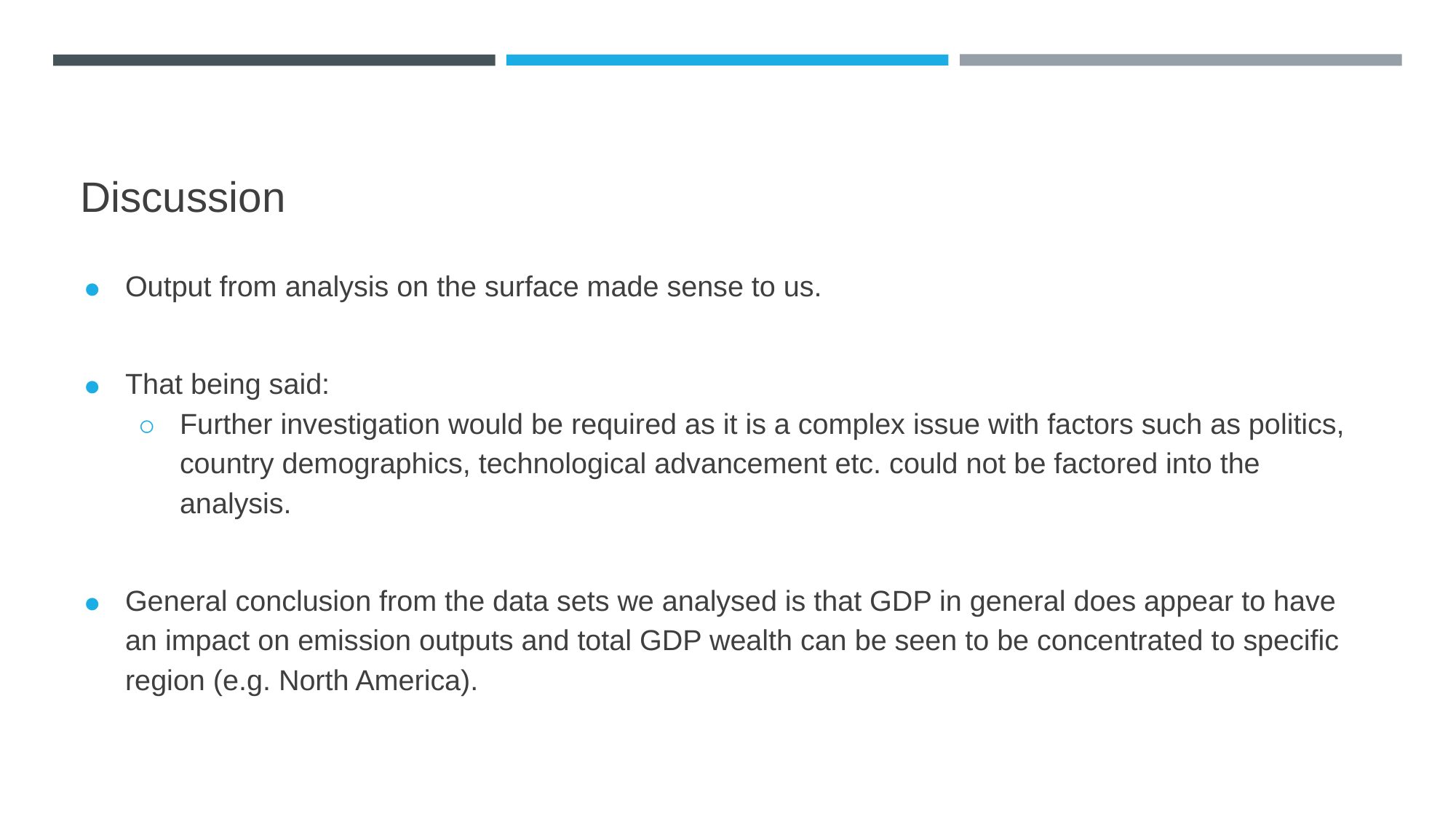

# Discussion

Output from analysis on the surface made sense to us.

That being said:
Further investigation would be required as it is a complex issue with factors such as politics, country demographics, technological advancement etc. could not be factored into the analysis.

General conclusion from the data sets we analysed is that GDP in general does appear to have an impact on emission outputs and total GDP wealth can be seen to be concentrated to specific region (e.g. North America).